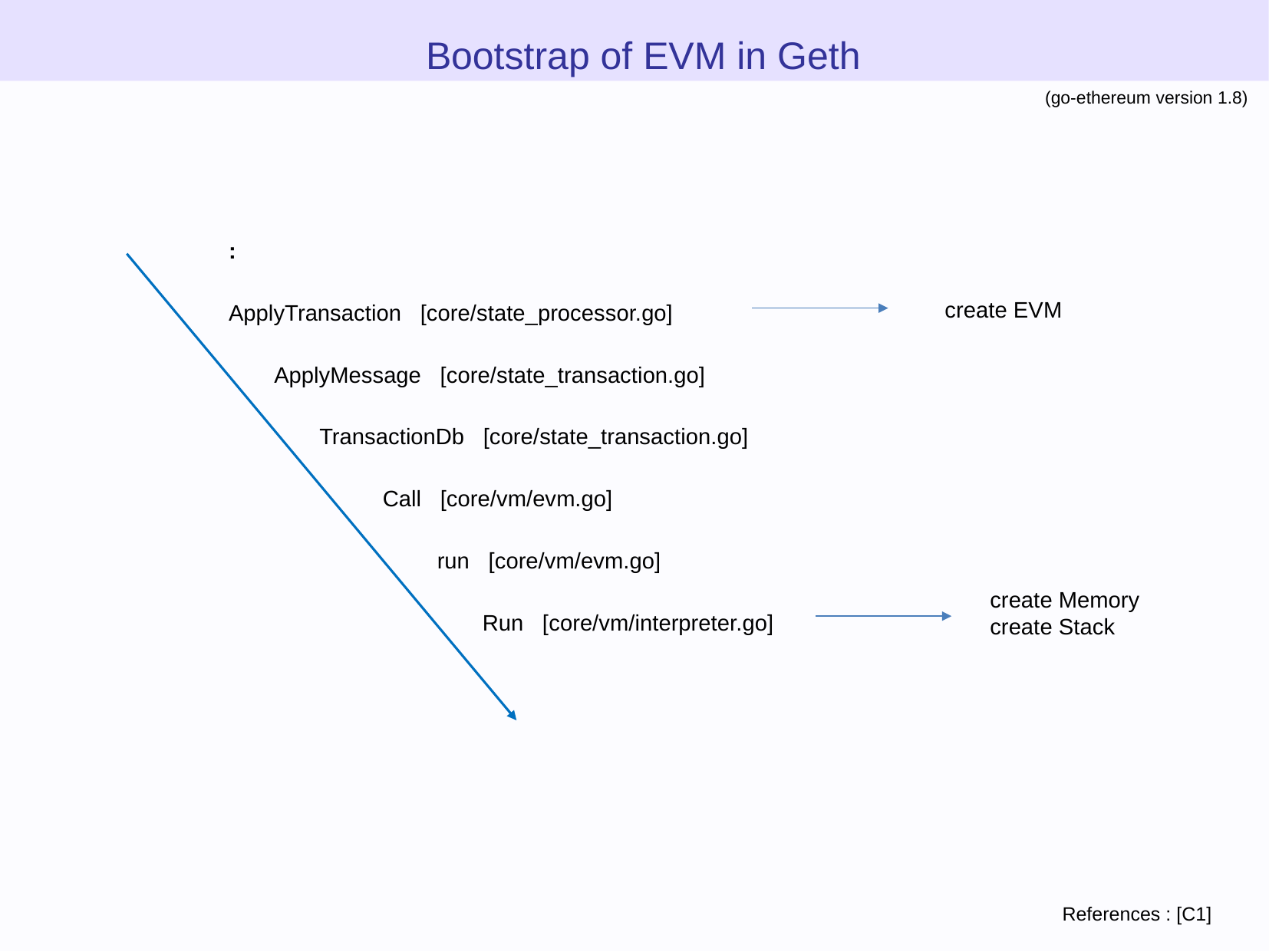

Bootstrap of EVM in Geth
(go-ethereum version 1.8)
:
ApplyTransaction   [core/state_processor.go]
create EVM
ApplyMessage   [core/state_transaction.go]
TransactionDb   [core/state_transaction.go]
Call   [core/vm/evm.go]
run   [core/vm/evm.go]
create Memory
create Stack
Run   [core/vm/interpreter.go]
References : [C1]